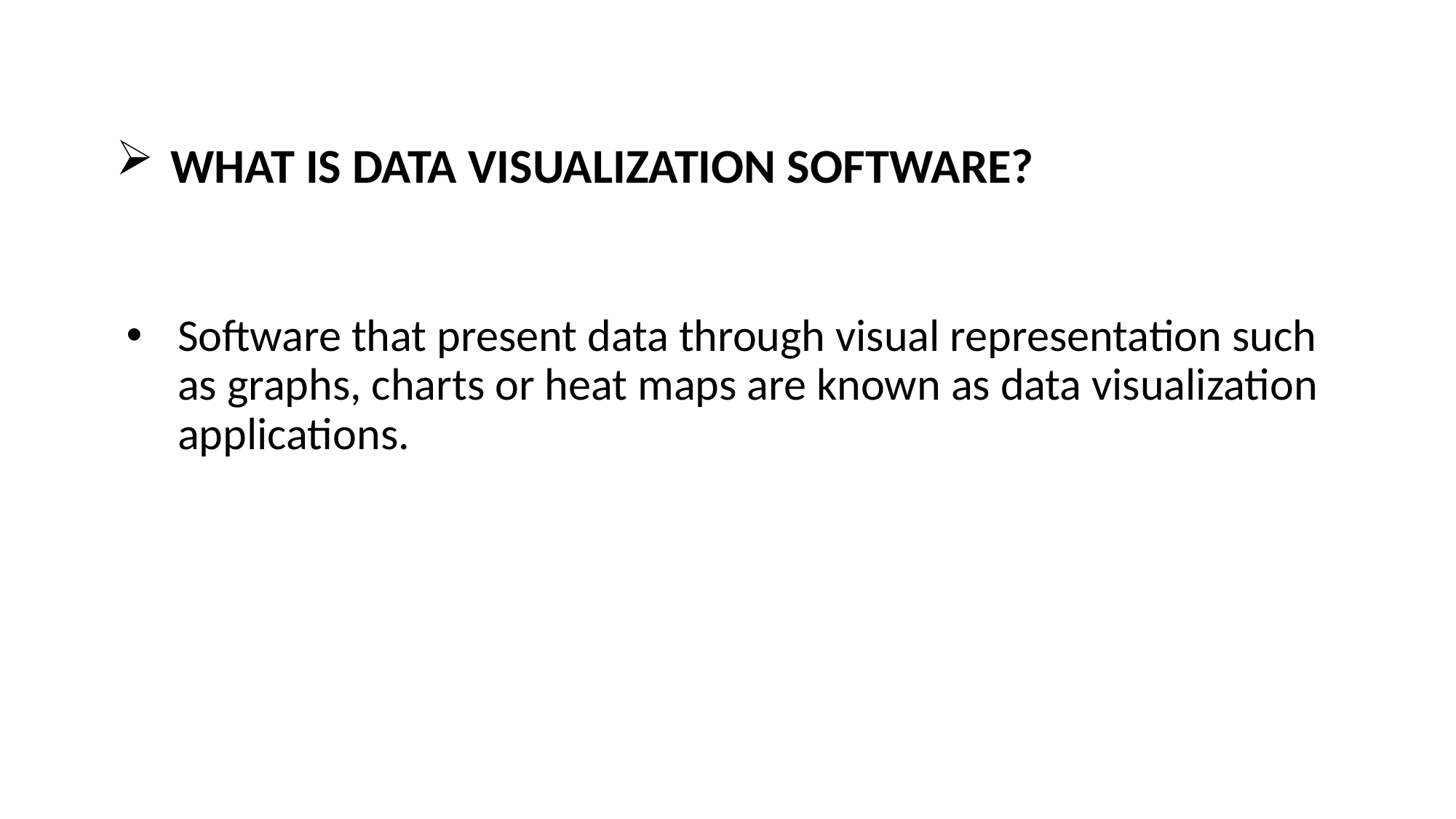

WHAT IS DATA VISUALIZATION SOFTWARE?
# Software that present data through visual representation such as graphs, charts or heat maps are known as data visualization applications.